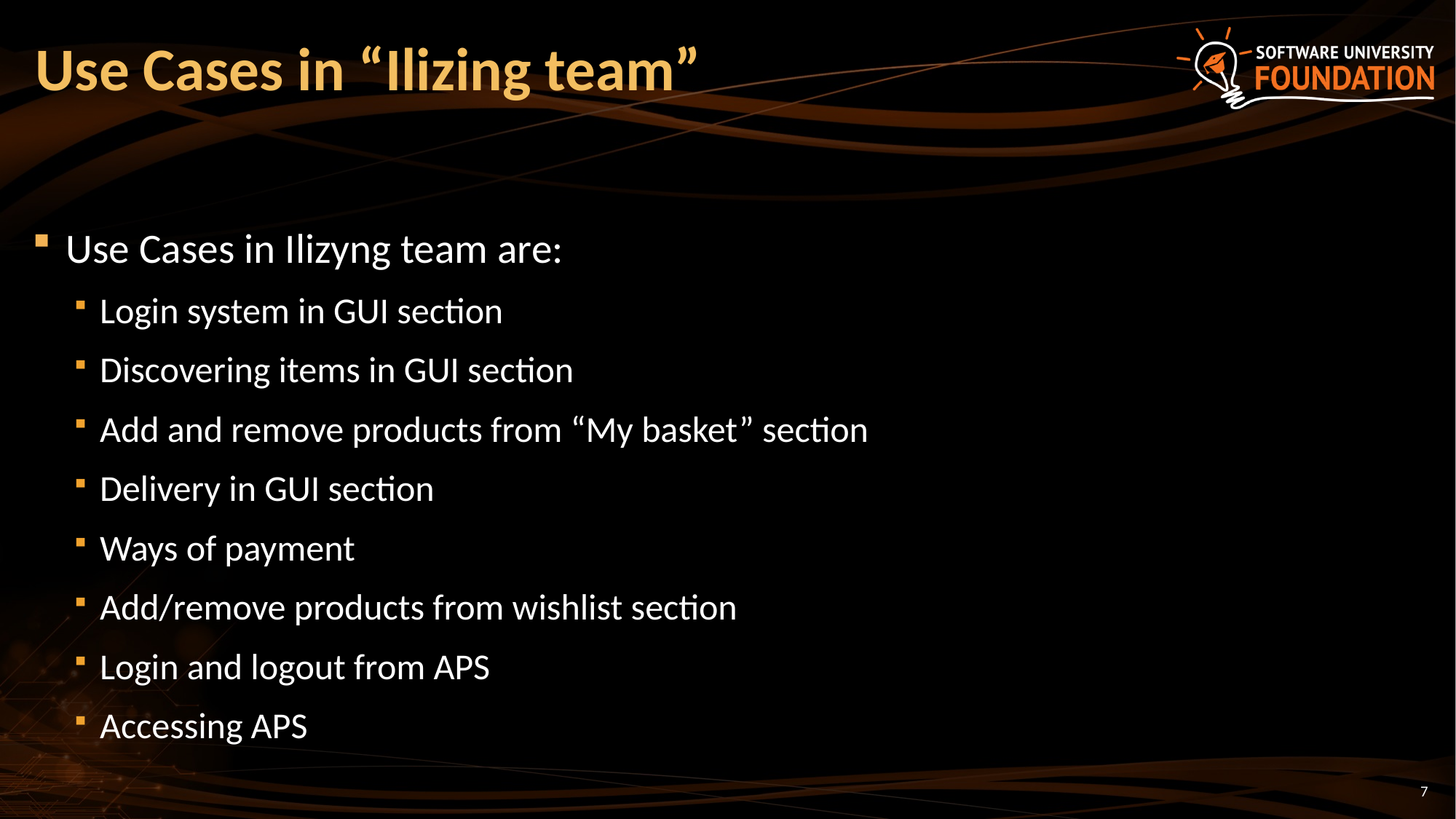

# Use Cases in “Ilizing team”
Use Cases in Ilizyng team are:
Login system in GUI section
Discovering items in GUI section
Add and remove products from “My basket” section
Delivery in GUI section
Ways of payment
Add/remove products from wishlist section
Login and logout from APS
Accessing APS

7